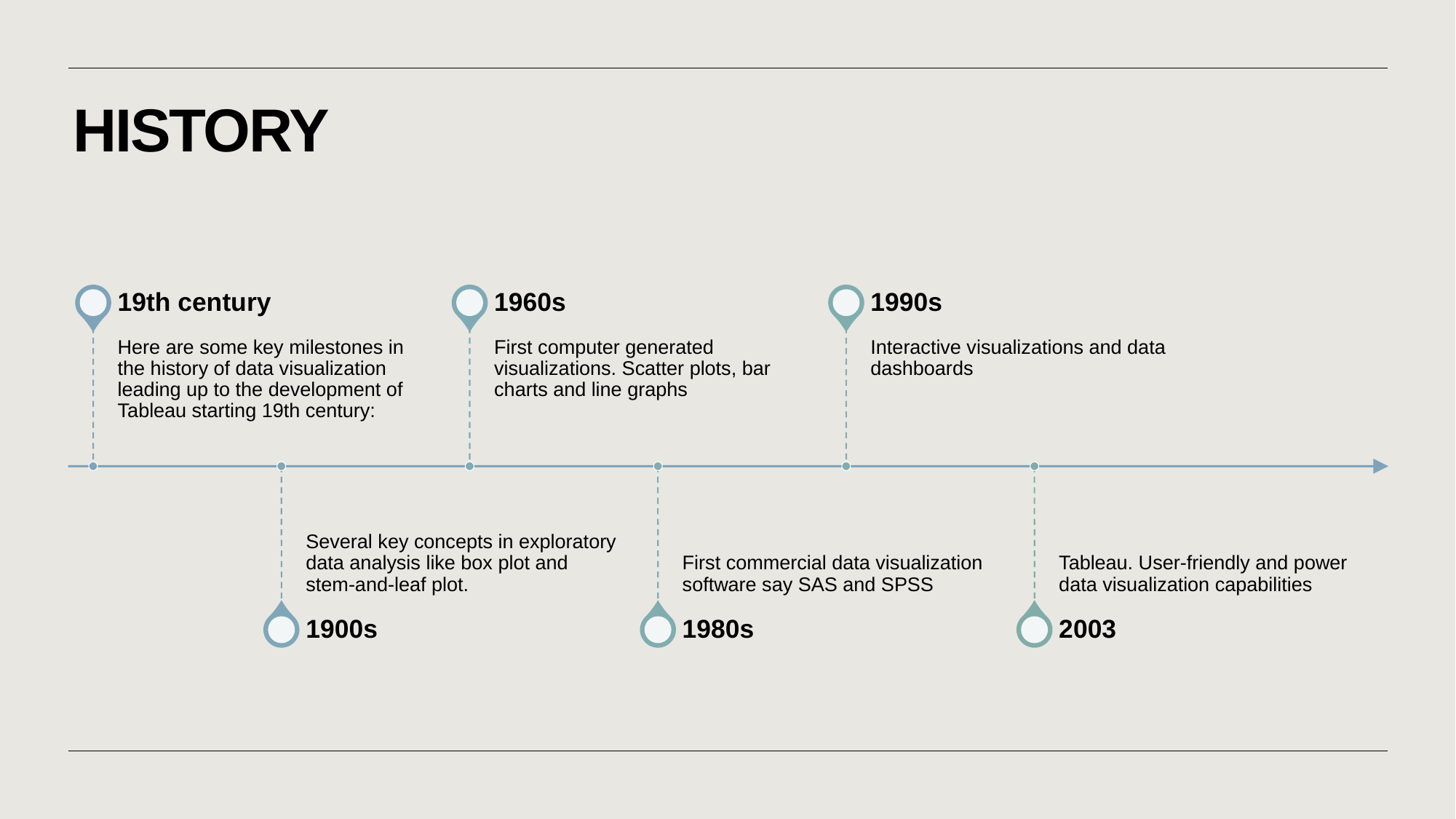

# HISTORY
Here are some key milestones in the history of data visualization leading up to the development of Tableau starting 19th century:
19th century
Several key concepts in exploratory data analysis like box plot and stem-and-leaf plot.
1900s
First computer generated visualizations. Scatter plots, bar charts and line graphs
1960s
First commercial data visualization software say SAS and SPSS
1980s
Interactive visualizations and data dashboards
1990s
Tableau. User-friendly and power data visualization capabilities
2003